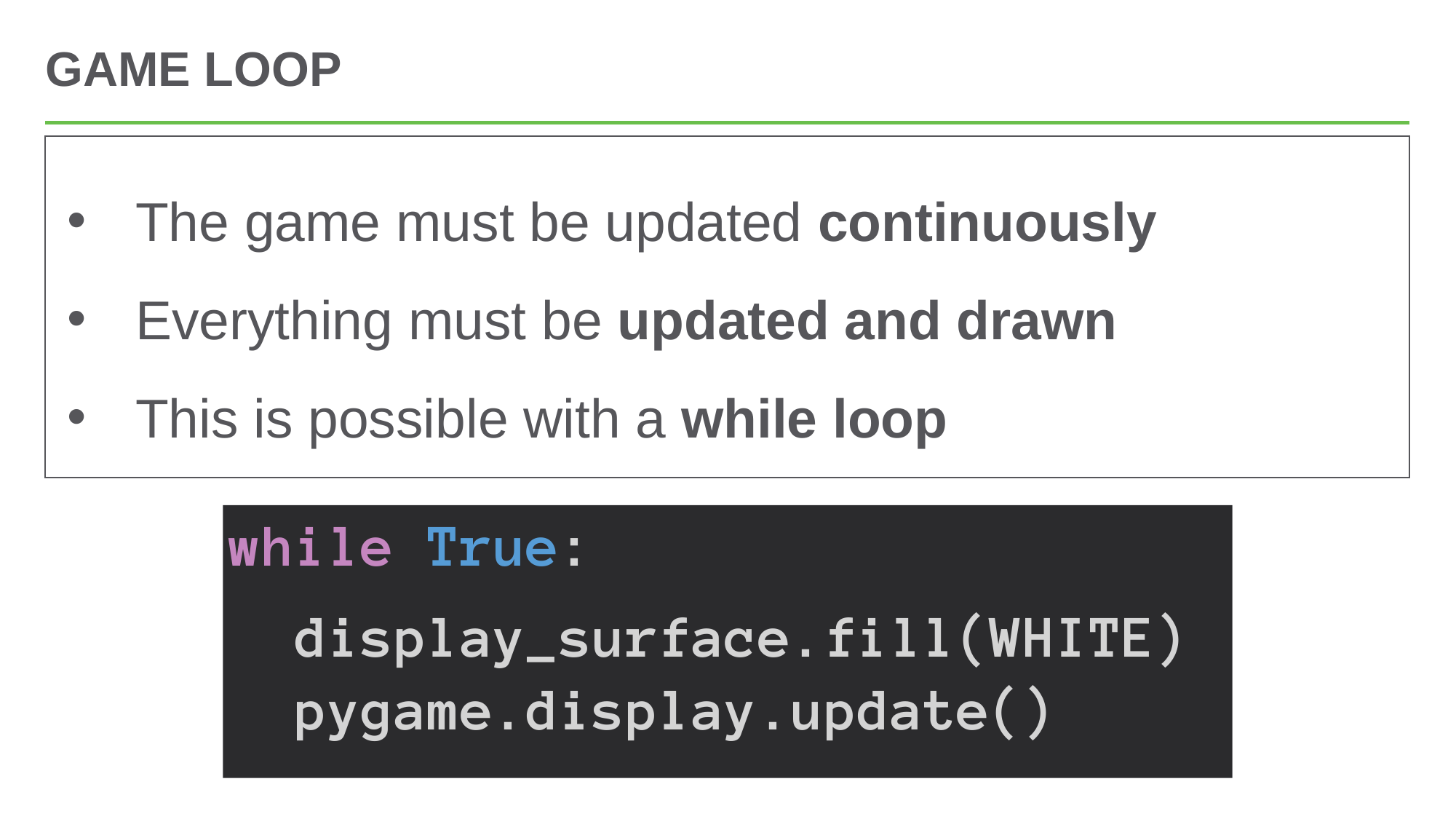

# Game Loop
The game must be updated continuously
Everything must be updated and drawn
This is possible with a while loop
while True:
  display_surface.fill(WHITE)
  pygame.display.update()